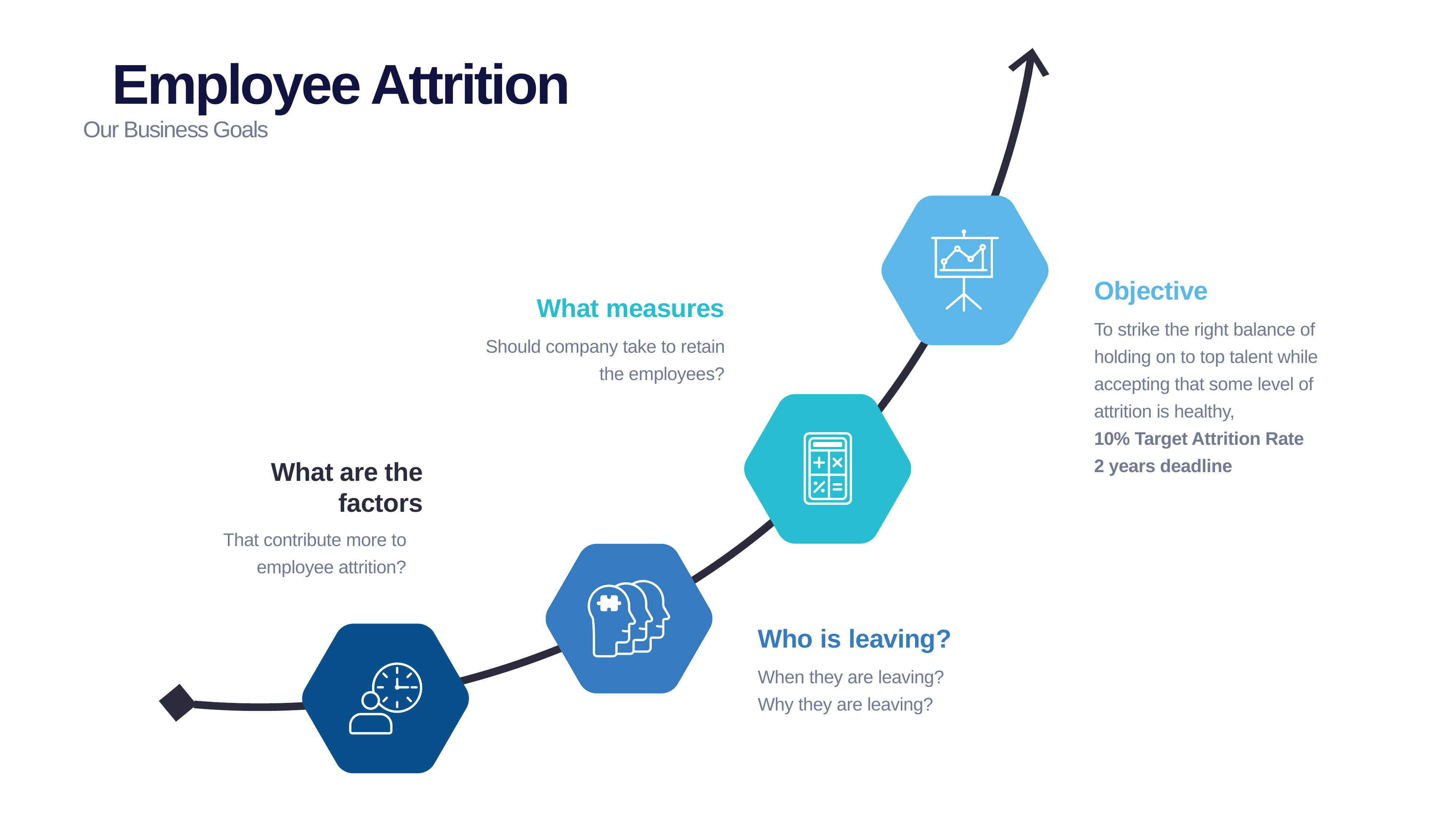

Employee Attrition

Our Business Goals

Objective
What measures
To strike the right balance of holding on to top talent while accepting that some level of attrition is healthy,
10% Target Attrition Rate
2 years deadline
Should company take to retain the employees?

What are the factors
That contribute more to employee attrition?

Who is leaving?

When they are leaving?
Why they are leaving?